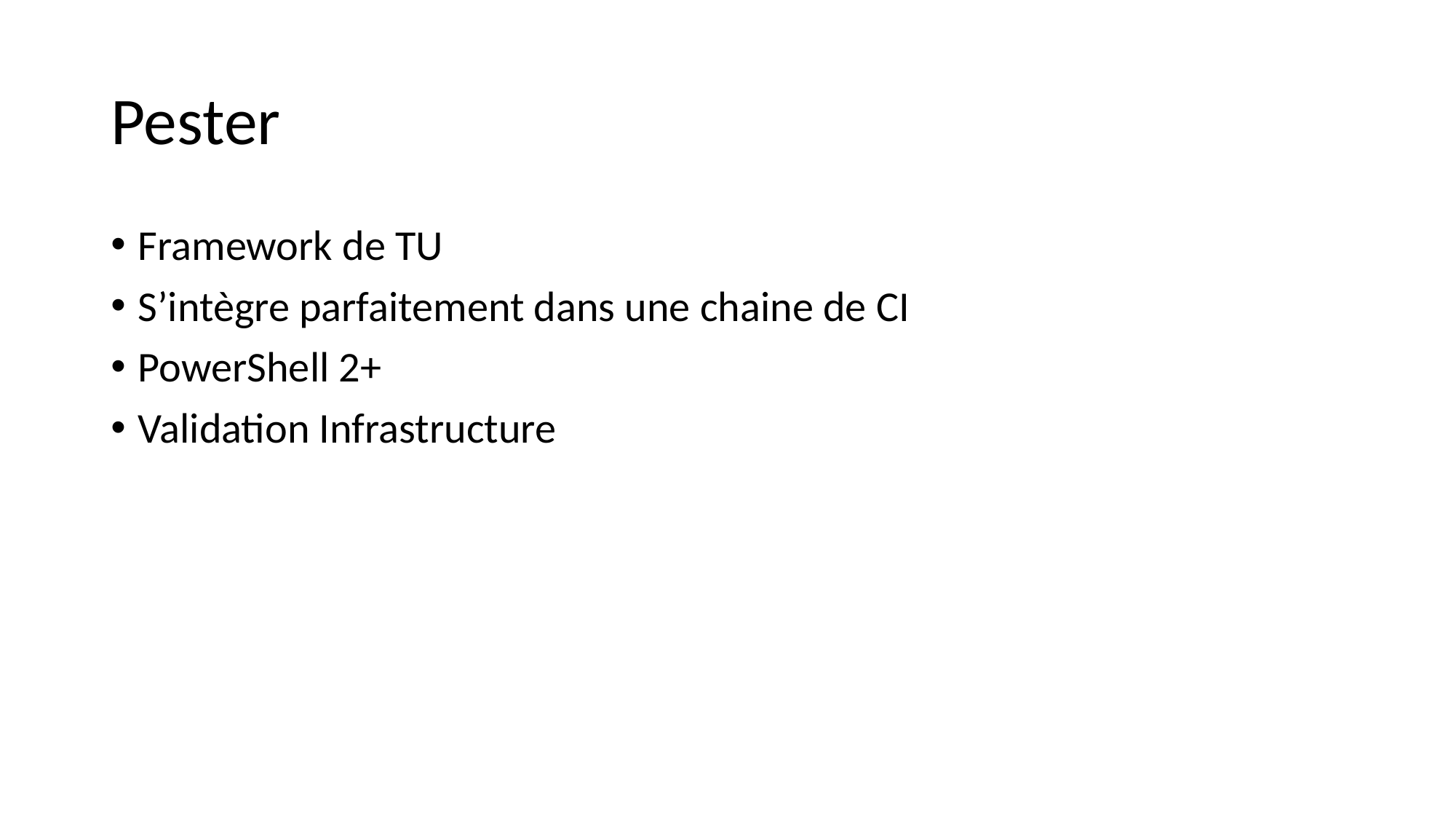

# Pester
Framework de TU
S’intègre parfaitement dans une chaine de CI
PowerShell 2+
Validation Infrastructure